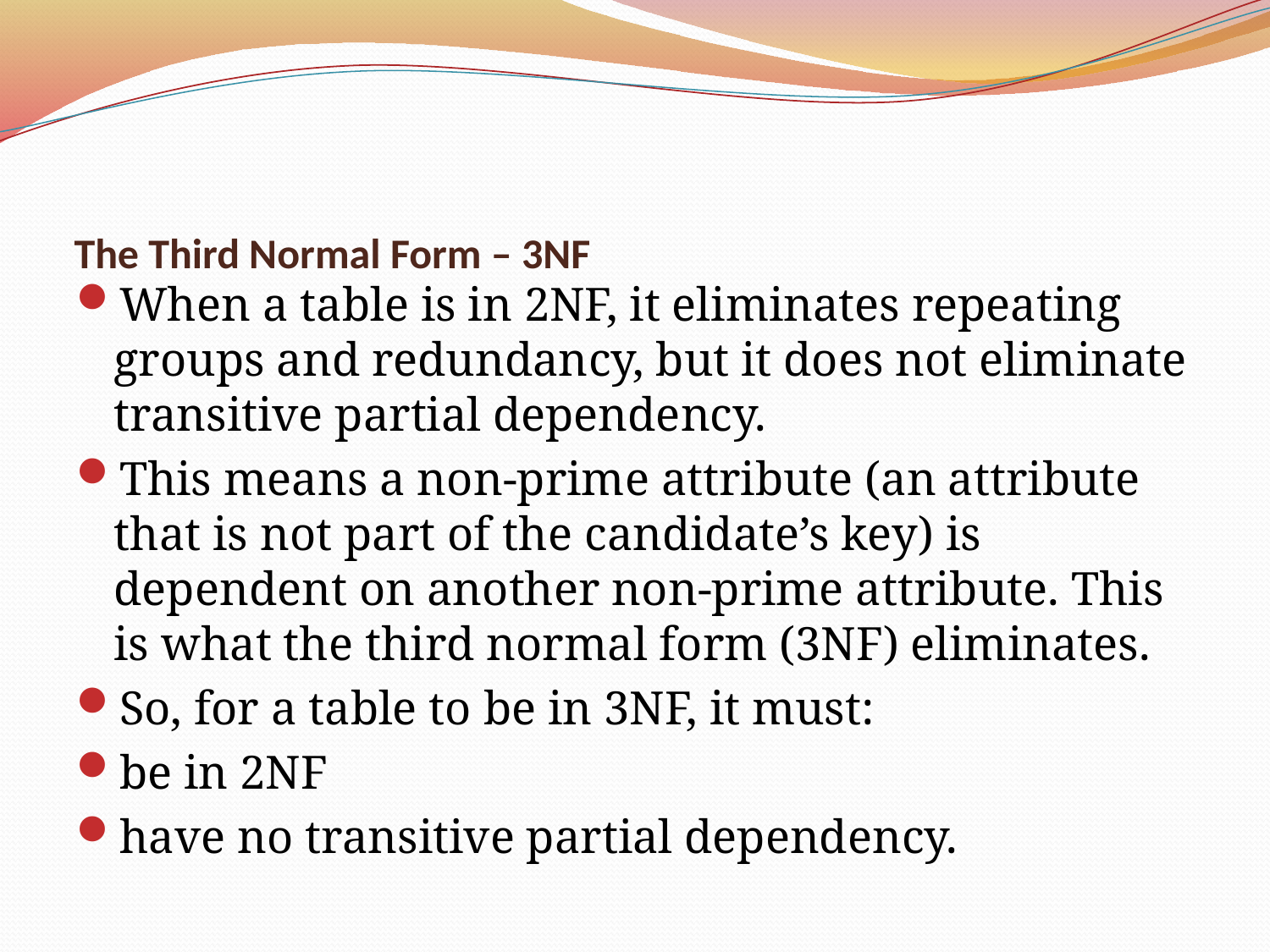

# The Third Normal Form – 3NF
When a table is in 2NF, it eliminates repeating groups and redundancy, but it does not eliminate transitive partial dependency.
This means a non-prime attribute (an attribute that is not part of the candidate’s key) is dependent on another non-prime attribute. This is what the third normal form (3NF) eliminates.
So, for a table to be in 3NF, it must:
be in 2NF
have no transitive partial dependency.